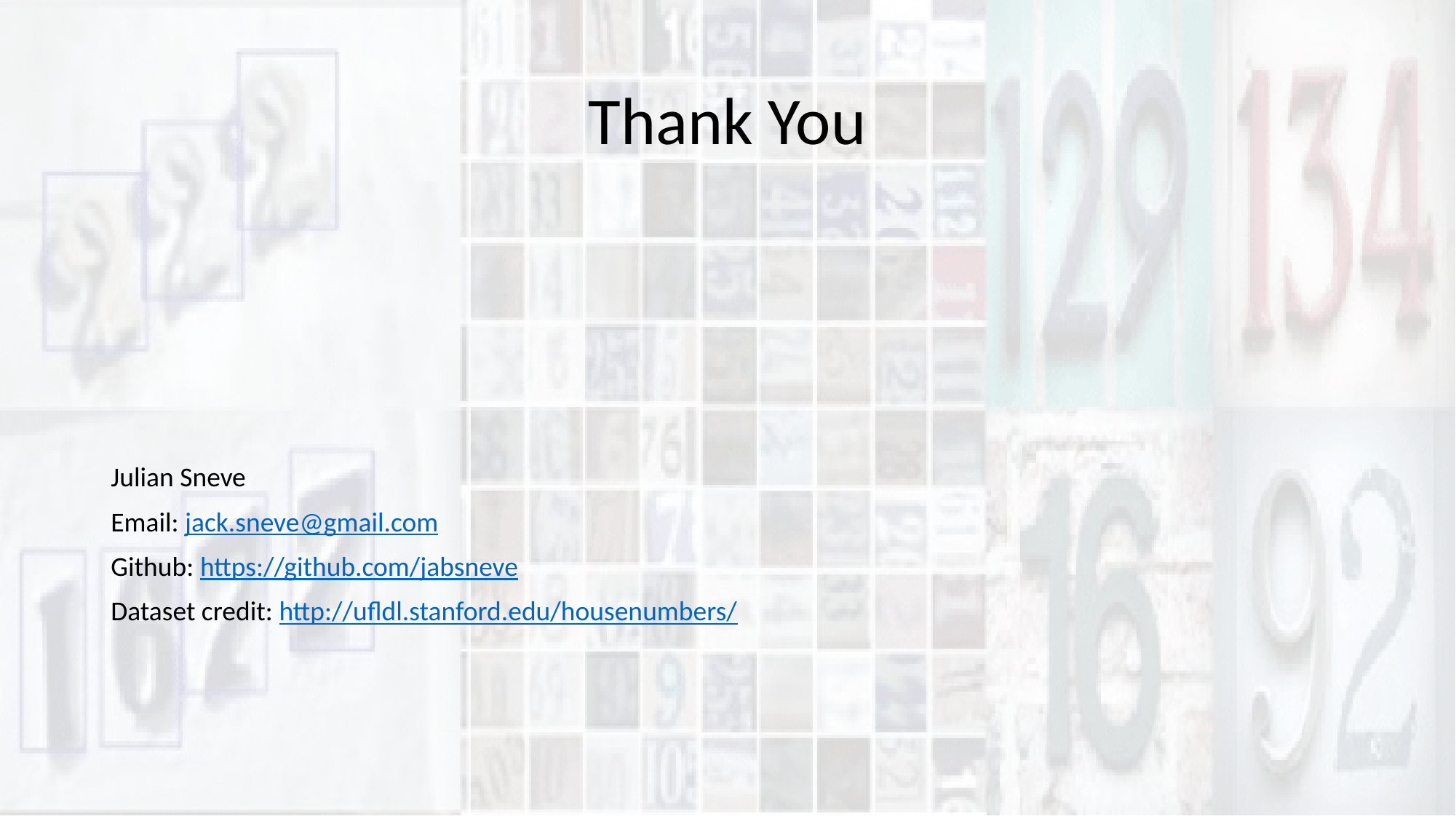

# Thank You
Julian Sneve
Email: jack.sneve@gmail.com
Github: https://github.com/jabsneve
Dataset credit: http://ufldl.stanford.edu/housenumbers/